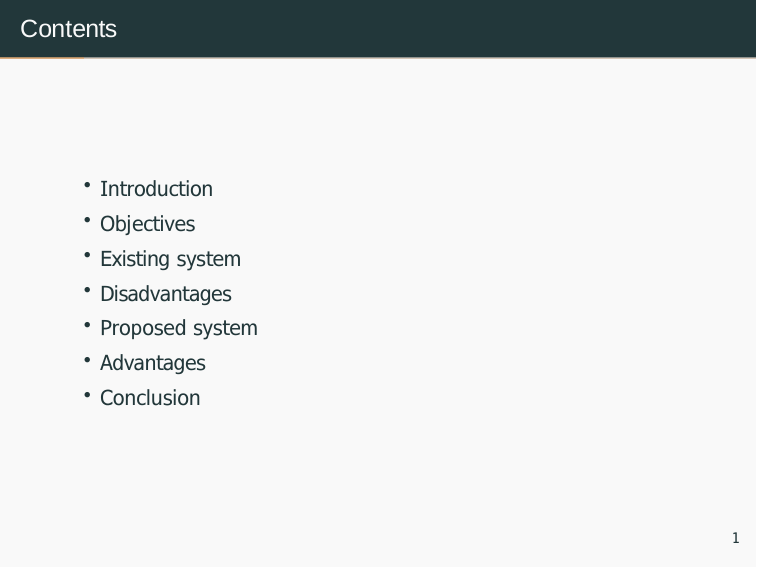

# Contents

Introduction
Objectives
Existing system
Disadvantages
Proposed system
Advantages
Conclusion
1